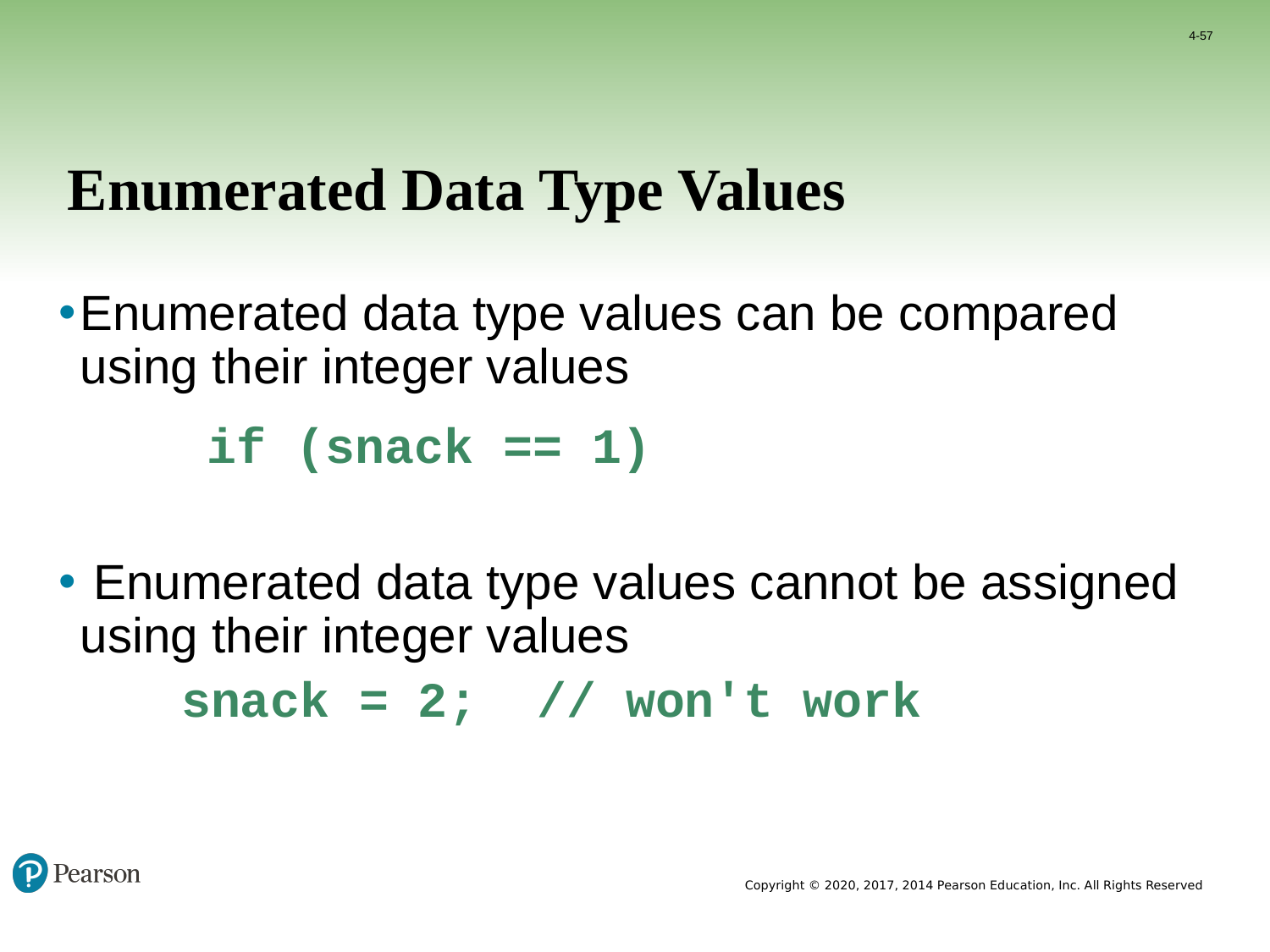

4-57
# Enumerated Data Type Values
Enumerated data type values can be compared using their integer values
		if (snack == 1)

 Enumerated data type values cannot be assigned using their integer values
  snack = 2;  // won't work